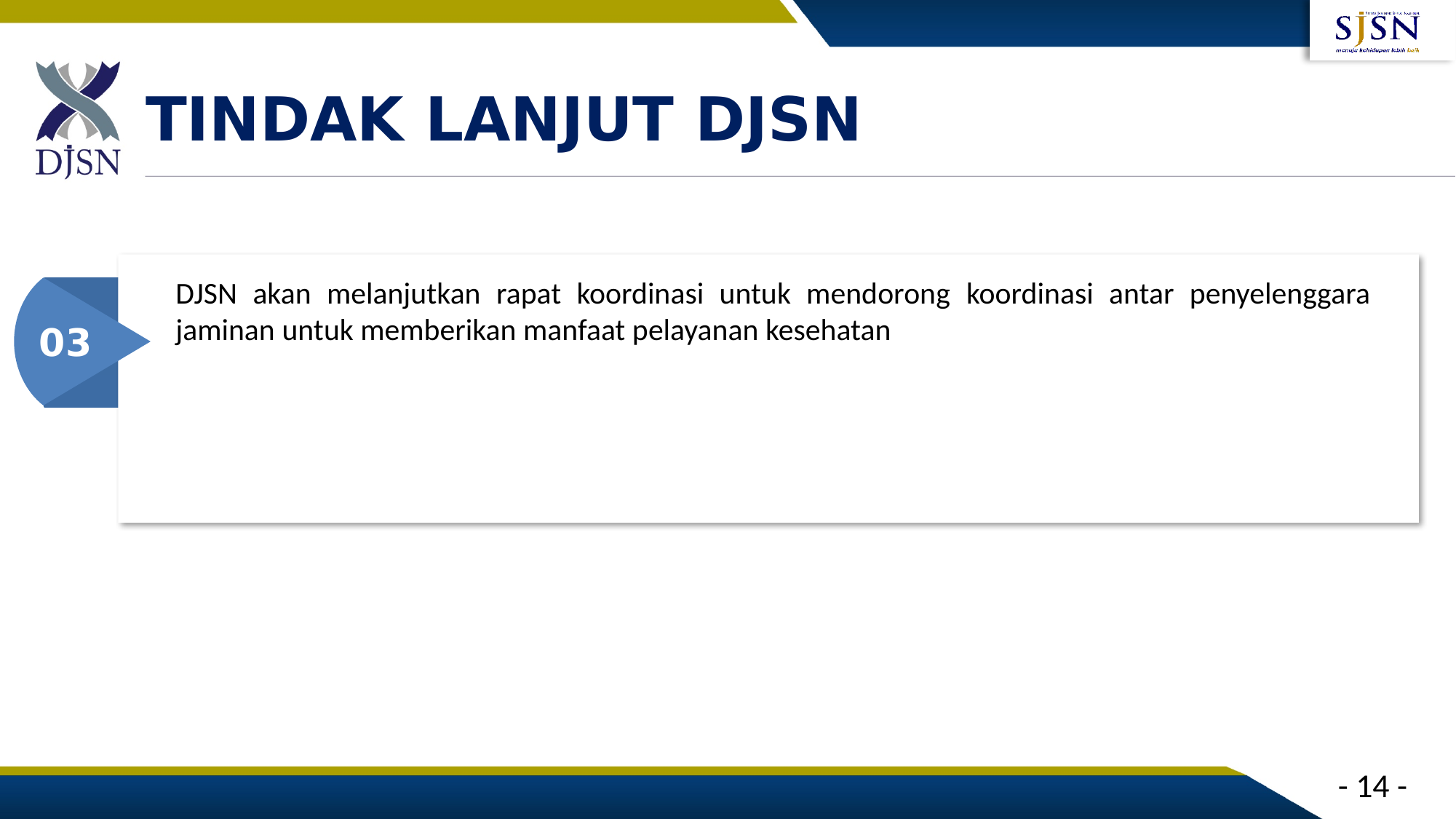

# TINDAK LANJUT DJSN

DJSN akan melanjutkan rapat koordinasi untuk mendorong koordinasi antar penyelenggara jaminan untuk memberikan manfaat pelayanan kesehatan

03
- 14 -